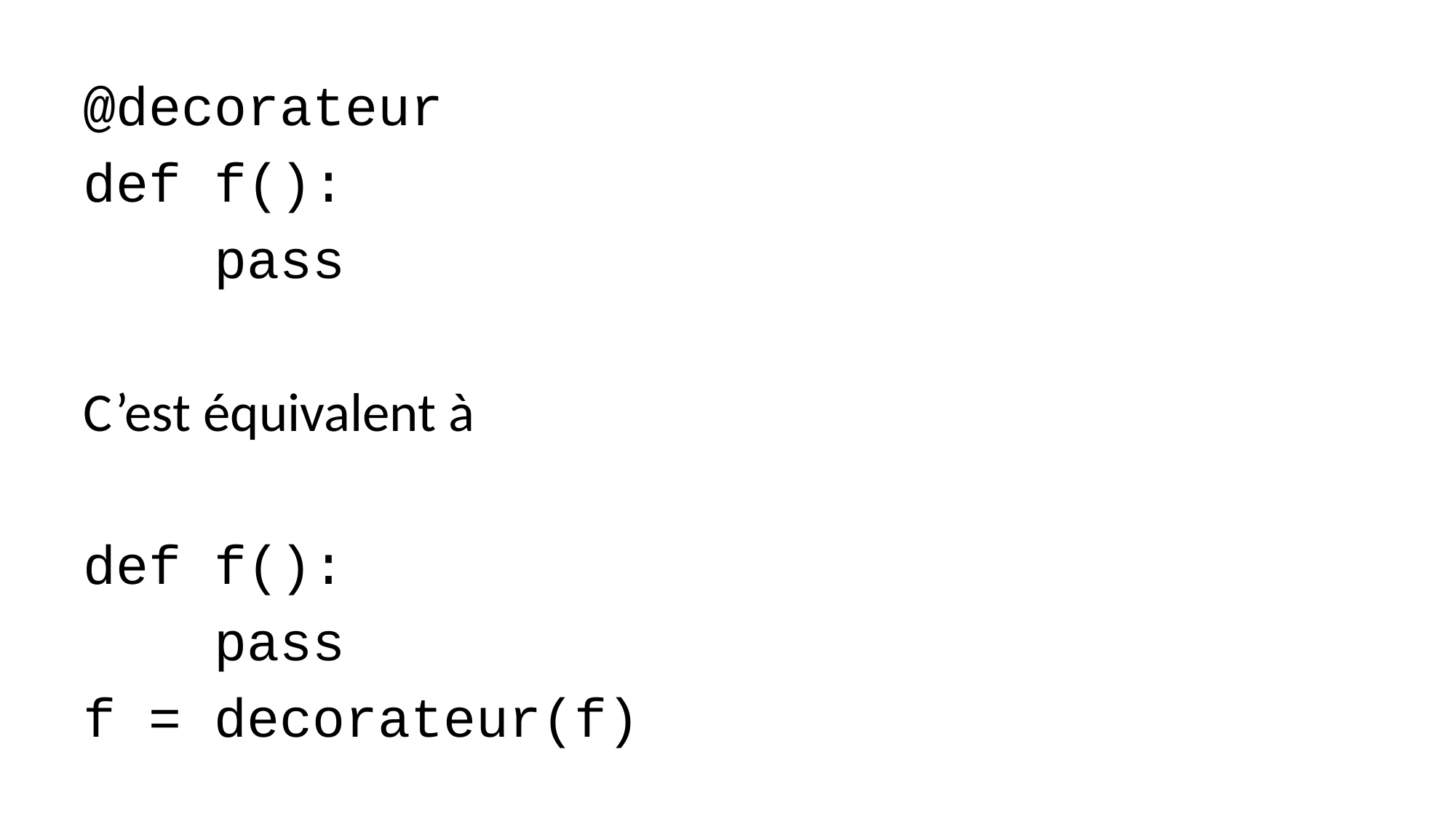

@decorateur
def f():
    pass

C’est équivalent à

def f():
    pass
f = decorateur(f)